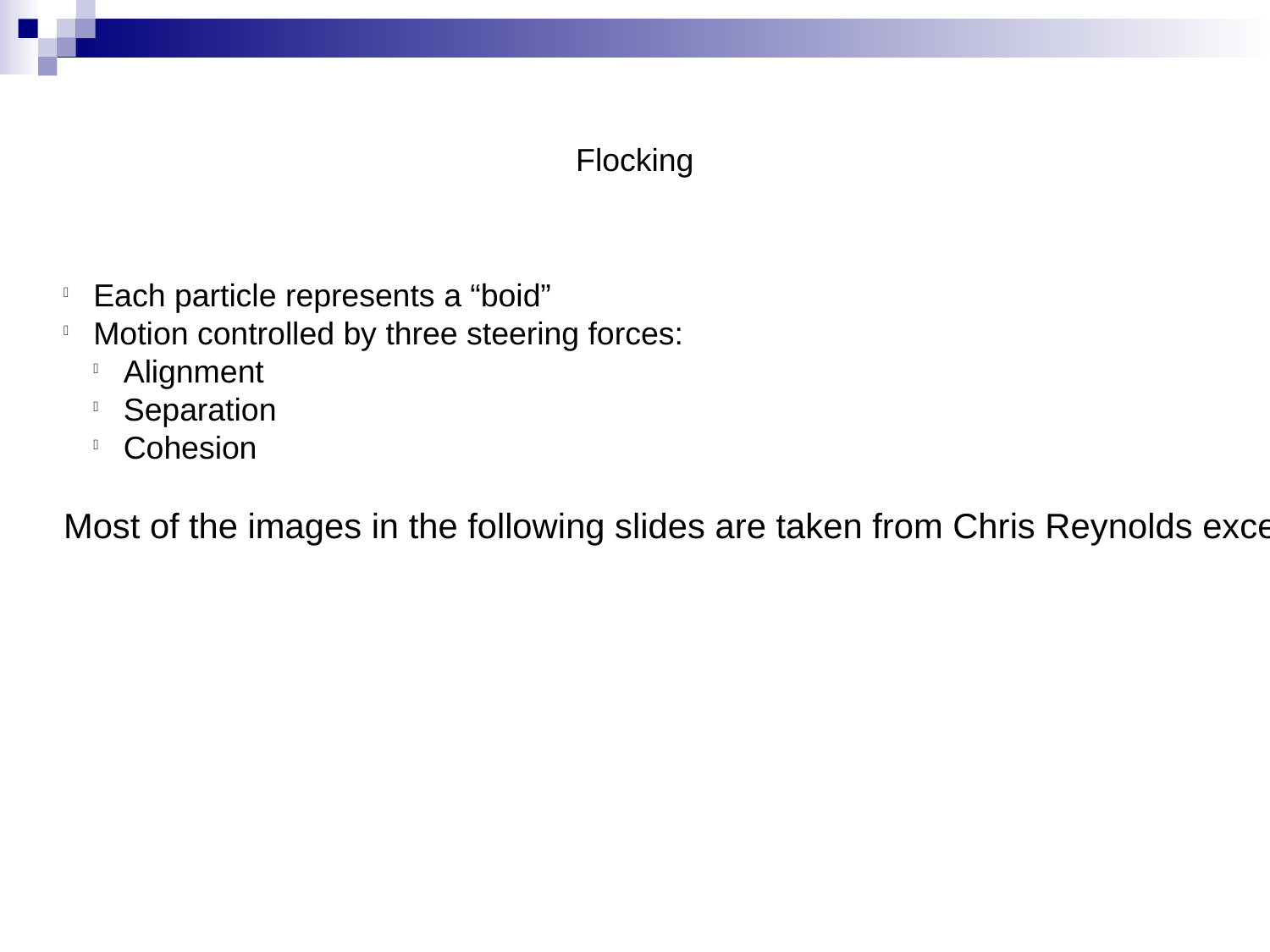

Flocking
Each particle represents a “boid”
Motion controlled by three steering forces:
Alignment
Separation
Cohesion

Most of the images in the following slides are taken from Chris Reynolds excellent website:http://www.red3d.com/cwr/boids/